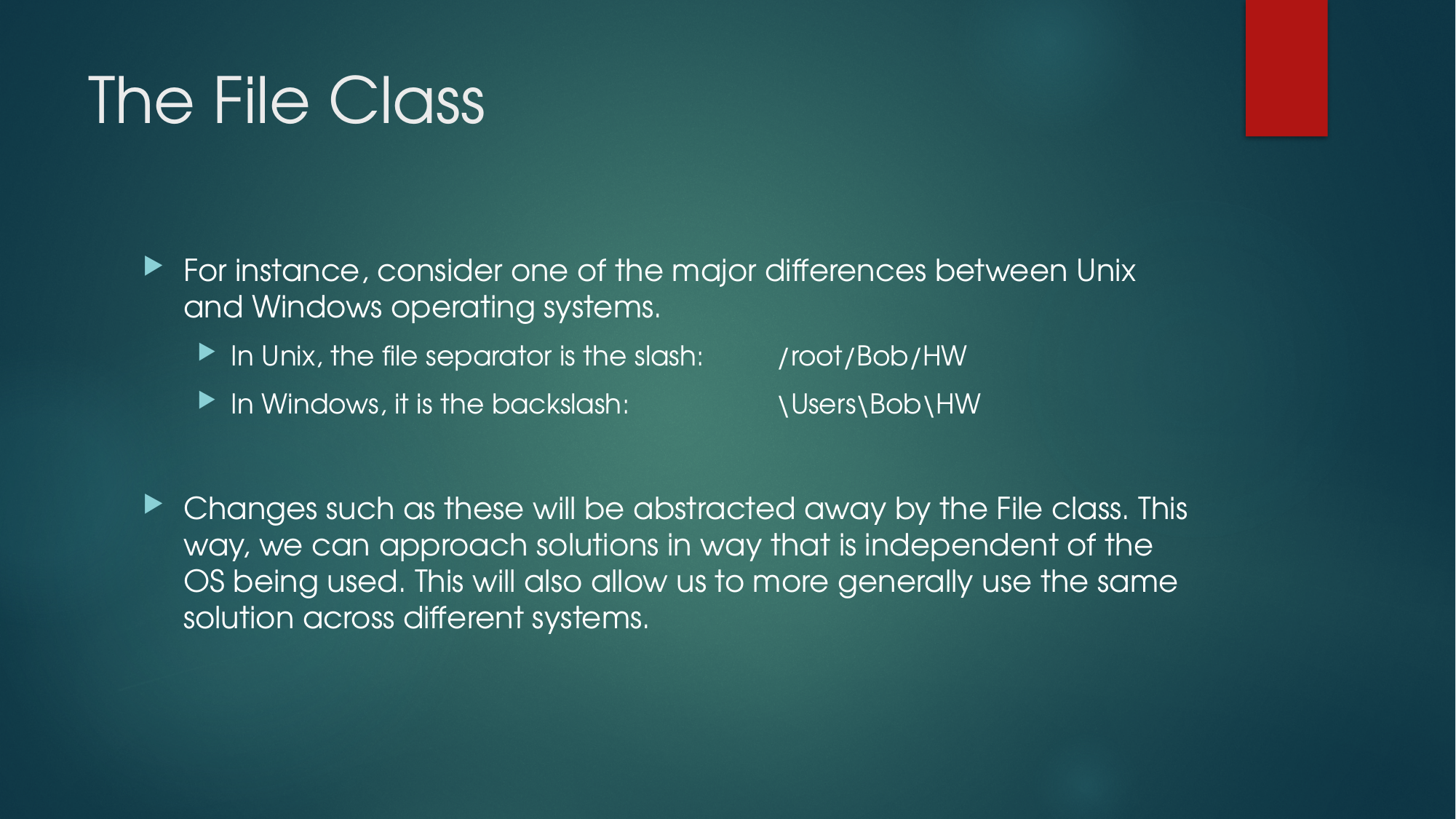

# The File Class
For instance, consider one of the major differences between Unix and Windows operating systems.
In Unix, the file separator is the slash: 	/root/Bob/HW
In Windows, it is the backslash:		\Users\Bob\HW

Changes such as these will be abstracted away by the File class. This way, we can approach solutions in way that is independent of the OS being used. This will also allow us to more generally use the same solution across different systems.